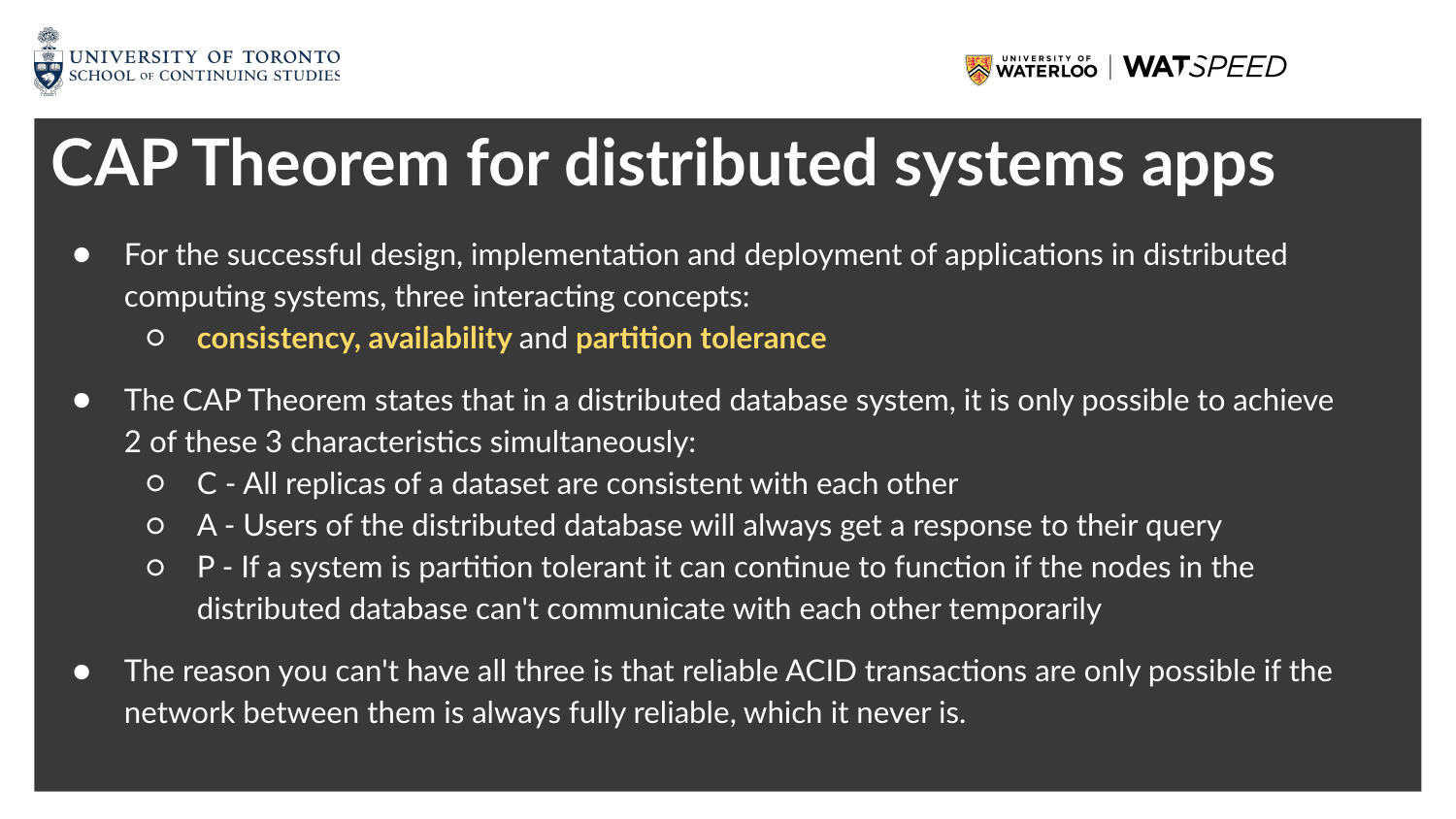

# CAP Theorem for distributed systems apps
For the successful design, implementation and deployment of applications in distributed computing systems, three interacting concepts:
consistency, availability and partition tolerance
The CAP Theorem states that in a distributed database system, it is only possible to achieve 2 of these 3 characteristics simultaneously:
C - All replicas of a dataset are consistent with each other
A - Users of the distributed database will always get a response to their query
P - If a system is partition tolerant it can continue to function if the nodes in the distributed database can't communicate with each other temporarily
The reason you can't have all three is that reliable ACID transactions are only possible if the network between them is always fully reliable, which it never is.